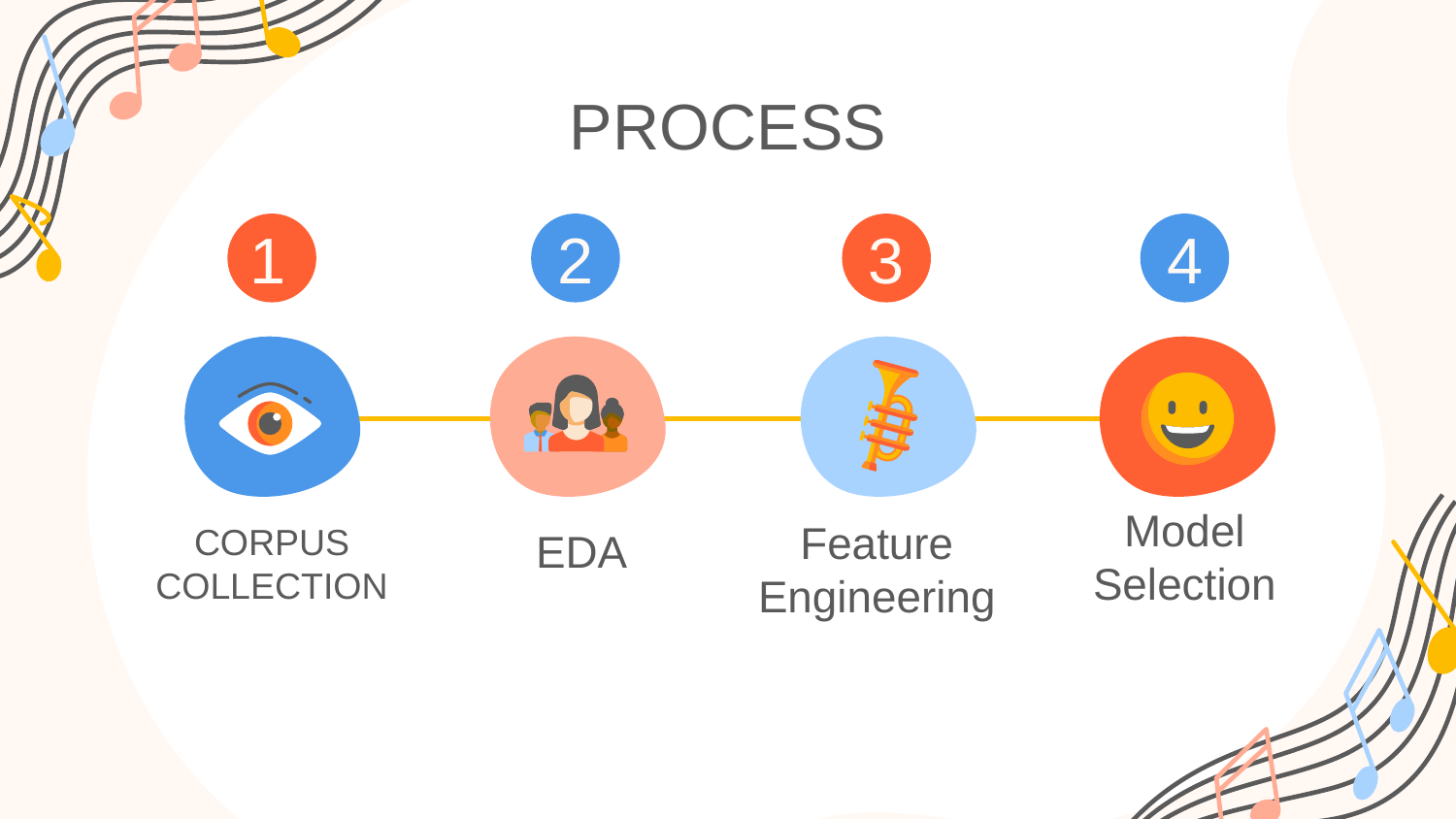

# PROCESS
3
1
2
4

CORPUS COLLECTION
EDA
Feature
Engineering
Model Selection